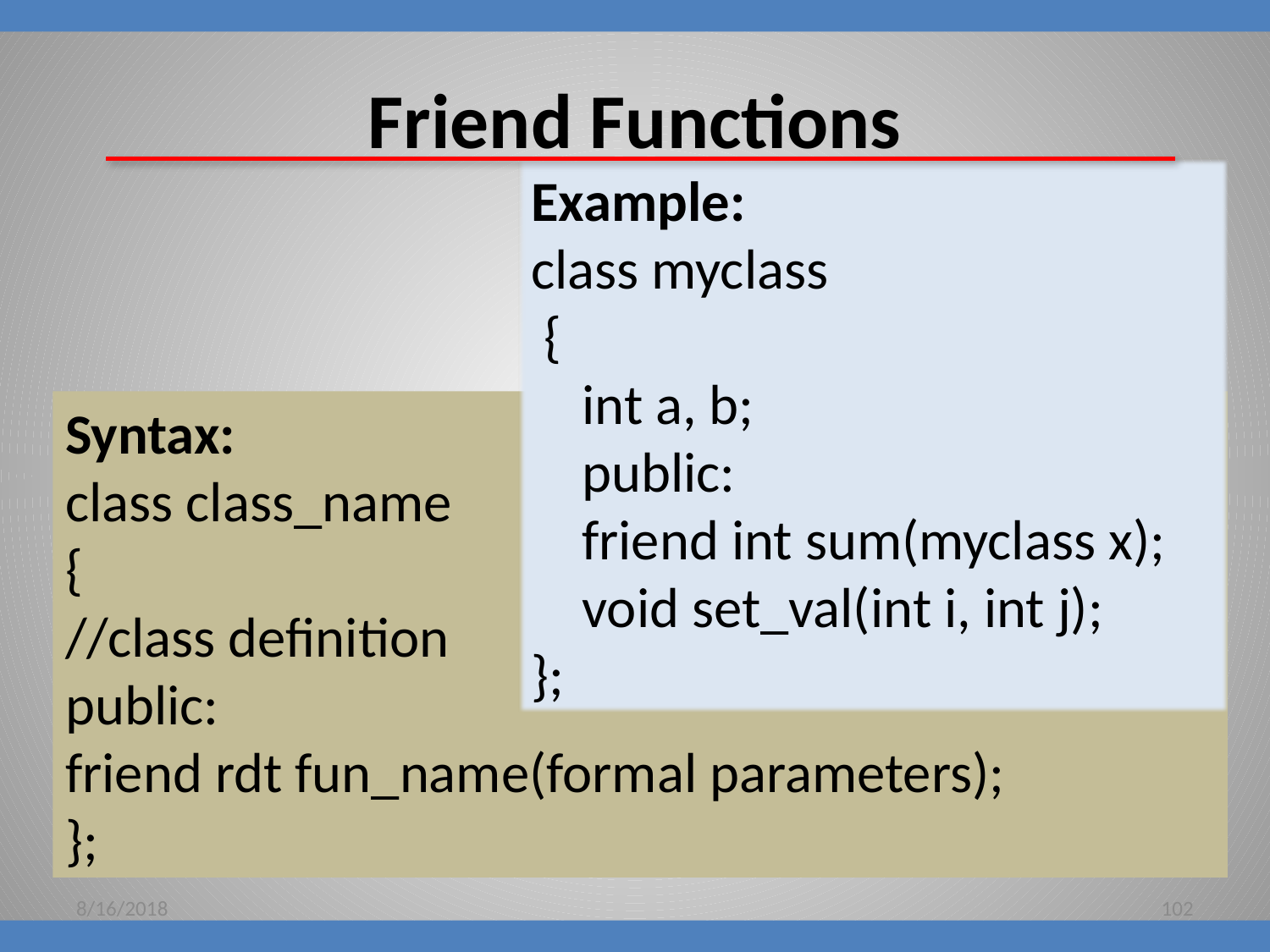

# Friend Functions
Example:
class myclass
 {
    int a, b;
    public:
    friend int sum(myclass x);
    void set_val(int i, int j);
};
Syntax:
class class_name
{
//class definition
public:
friend rdt fun_name(formal parameters);
};
8/16/2018
102